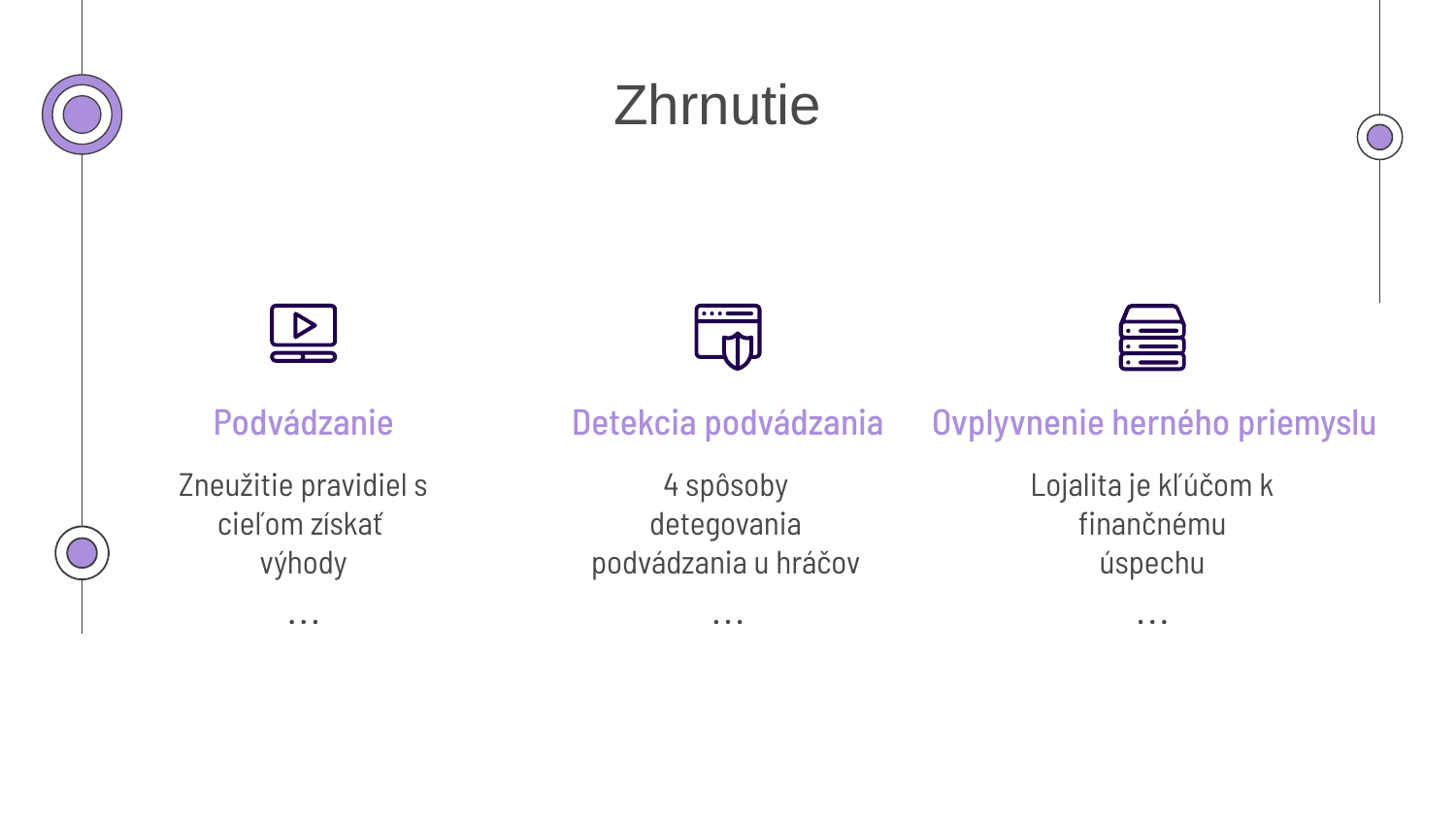

# Zhrnutie

Podvádzanie
Detekcia podvádzania
Ovplyvnenie herného priemyslu
Zneužitie pravidiel s cieľom získať  výhody
4 spôsoby detegovania podvádzania u hráčov
Lojalita je kľúčom k finančnému úspechu